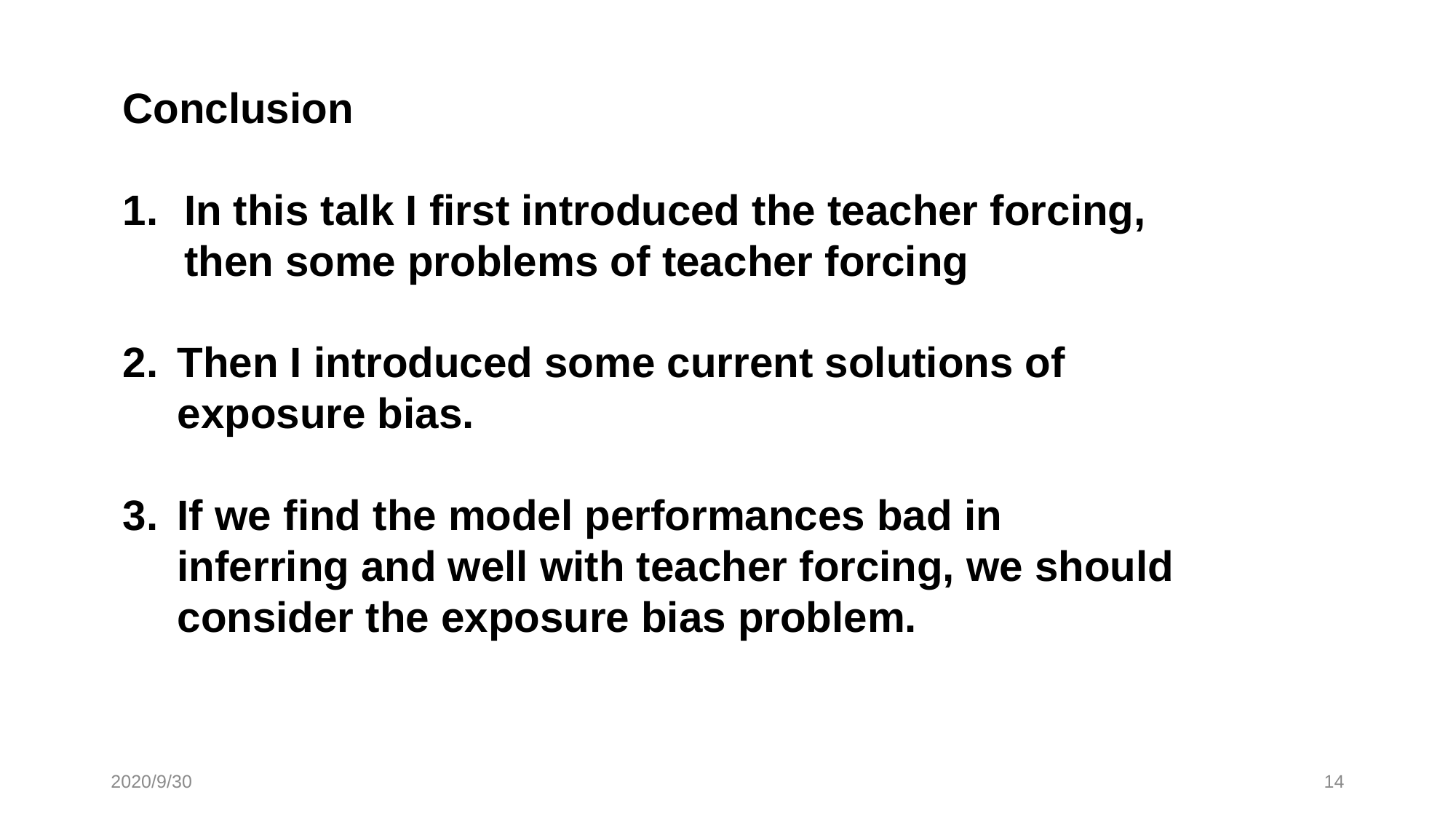

Conclusion

In this talk I first introduced the teacher forcing, then some problems of teacher forcing

Then I introduced some current solutions of exposure bias.

If we find the model performances bad in inferring and well with teacher forcing, we should consider the exposure bias problem.
2020/9/30
14